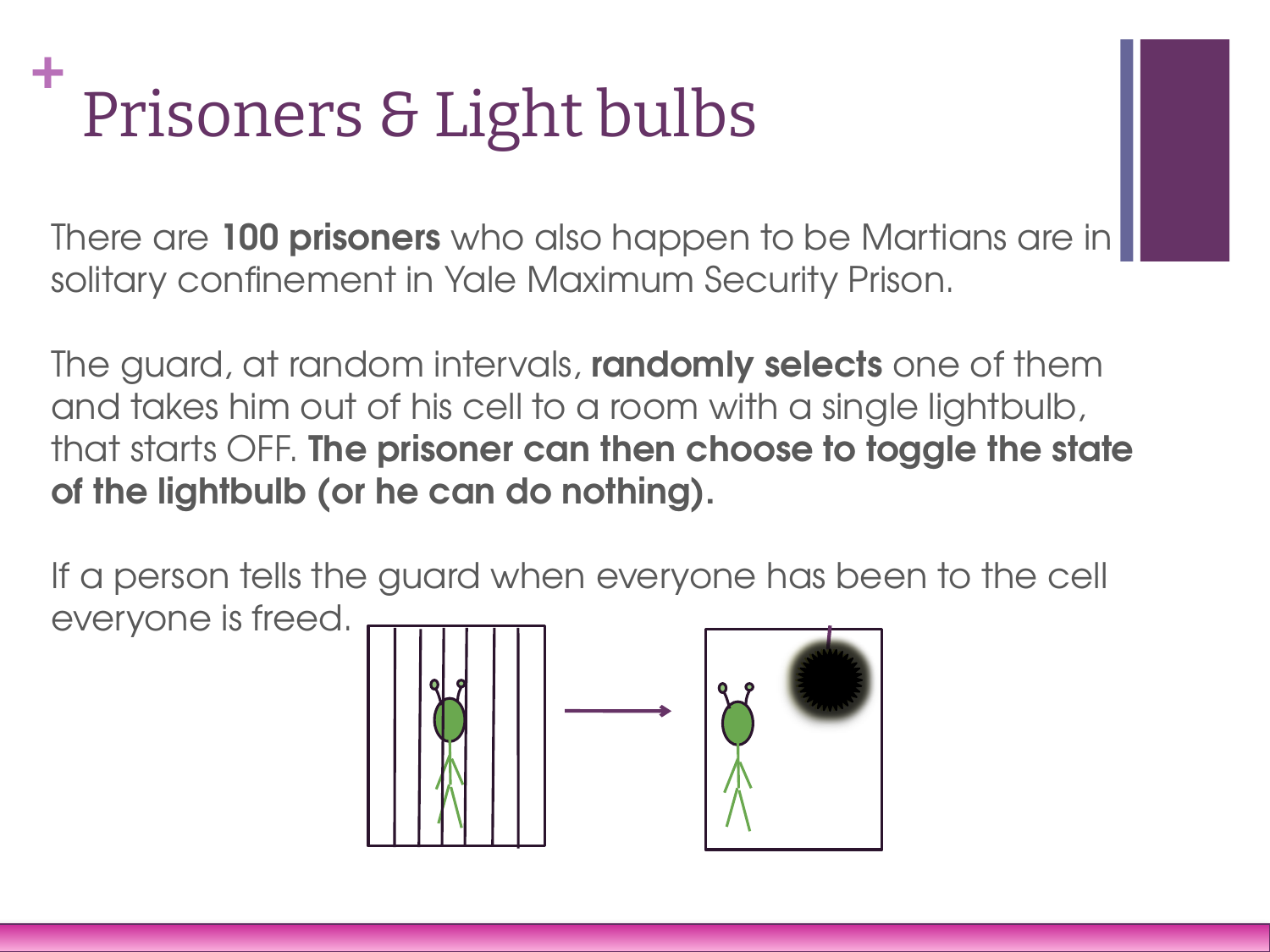

# Prisoners & Light bulbs

There are 100 prisoners who also happen to be Martians are in solitary confinement in Yale Maximum Security Prison.

The guard, at random intervals, randomly selects one of them and takes him out of his cell to a room with a single lightbulb, that starts OFF. The prisoner can then choose to toggle the state of the lightbulb (or he can do nothing).

If a person tells the guard when everyone has been to the cell everyone is freed.